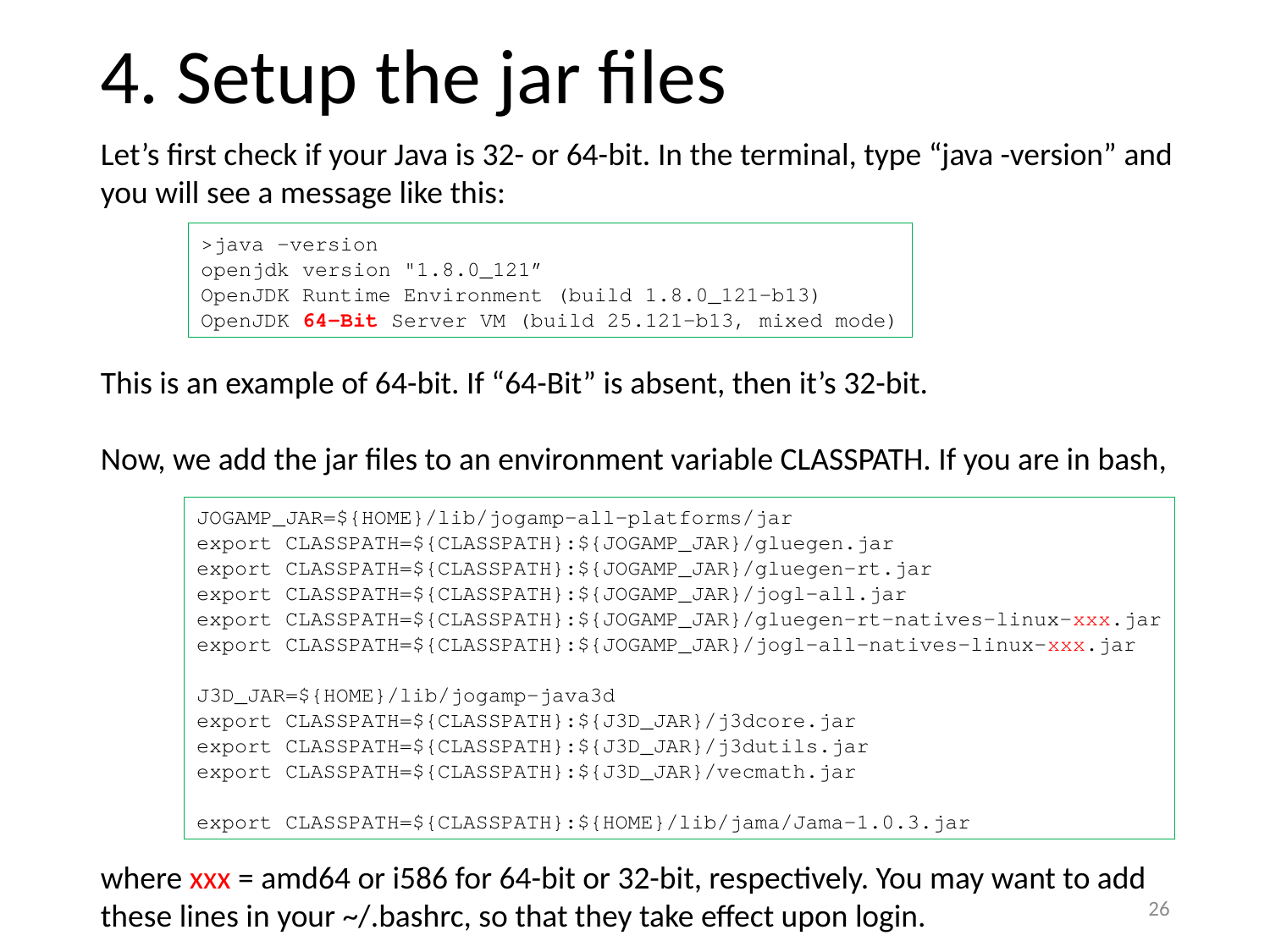

# 4. Setup the jar files
Let’s first check if your Java is 32- or 64-bit. In the terminal, type “java -version” and you will see a message like this:

This is an example of 64-bit. If “64-Bit” is absent, then it’s 32-bit.

Now, we add the jar files to an environment variable CLASSPATH. If you are in bash,

where xxx = amd64 or i586 for 64-bit or 32-bit, respectively. You may want to add these lines in your ~/.bashrc, so that they take effect upon login.
>java –version
openjdk version "1.8.0_121”
OpenJDK Runtime Environment (build 1.8.0_121-b13)
OpenJDK 64-Bit Server VM (build 25.121-b13, mixed mode)
JOGAMP_JAR=${HOME}/lib/jogamp-all-platforms/jar
export CLASSPATH=${CLASSPATH}:${JOGAMP_JAR}/gluegen.jar
export CLASSPATH=${CLASSPATH}:${JOGAMP_JAR}/gluegen-rt.jar
export CLASSPATH=${CLASSPATH}:${JOGAMP_JAR}/jogl-all.jar
export CLASSPATH=${CLASSPATH}:${JOGAMP_JAR}/gluegen-rt-natives-linux-xxx.jar
export CLASSPATH=${CLASSPATH}:${JOGAMP_JAR}/jogl-all-natives-linux-xxx.jar

J3D_JAR=${HOME}/lib/jogamp-java3d
export CLASSPATH=${CLASSPATH}:${J3D_JAR}/j3dcore.jar
export CLASSPATH=${CLASSPATH}:${J3D_JAR}/j3dutils.jar
export CLASSPATH=${CLASSPATH}:${J3D_JAR}/vecmath.jar

export CLASSPATH=${CLASSPATH}:${HOME}/lib/jama/Jama-1.0.3.jar
26